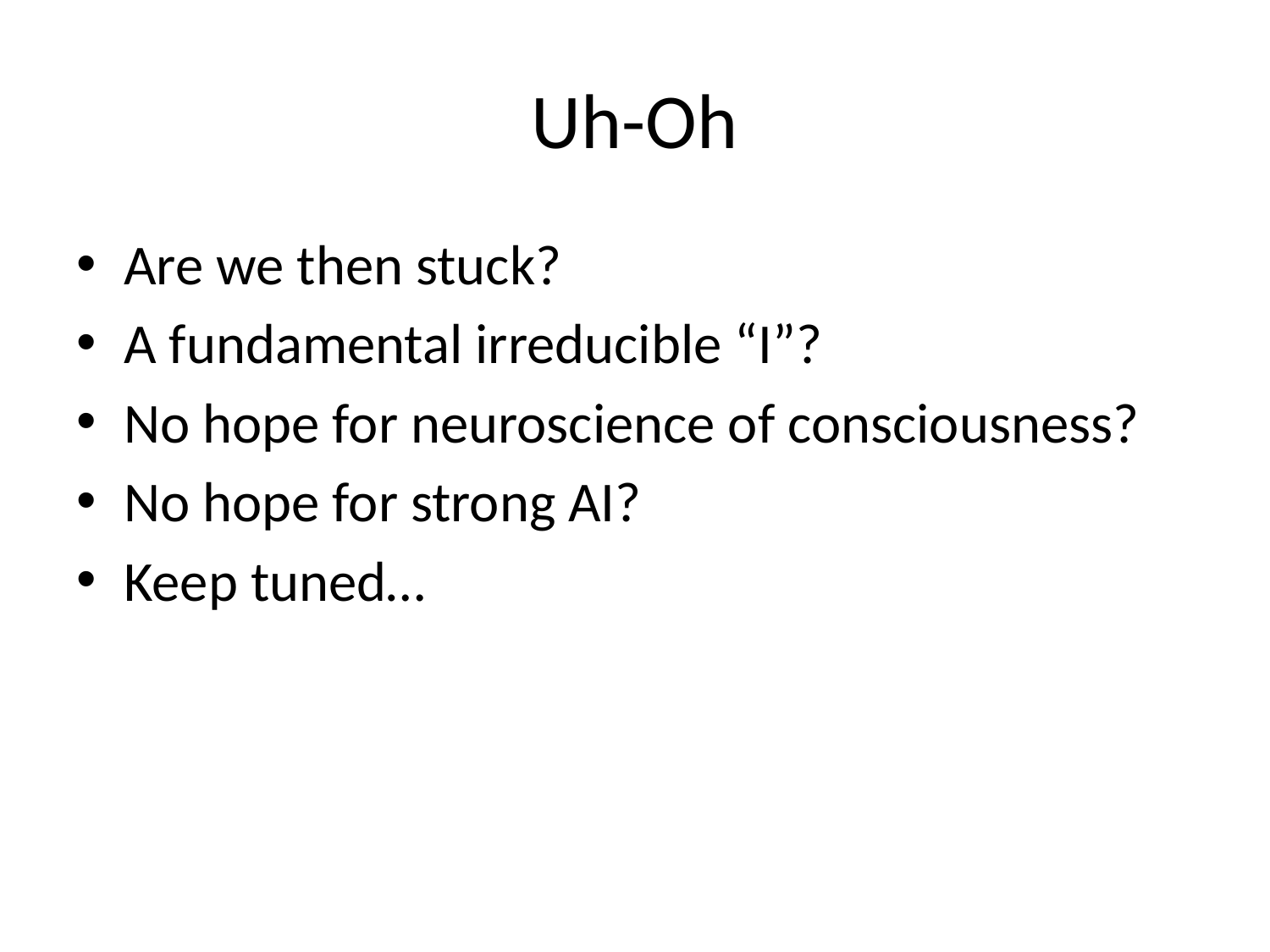

# Uh-Oh
Are we then stuck?
A fundamental irreducible “I”?
No hope for neuroscience of consciousness?
No hope for strong AI?
Keep tuned…